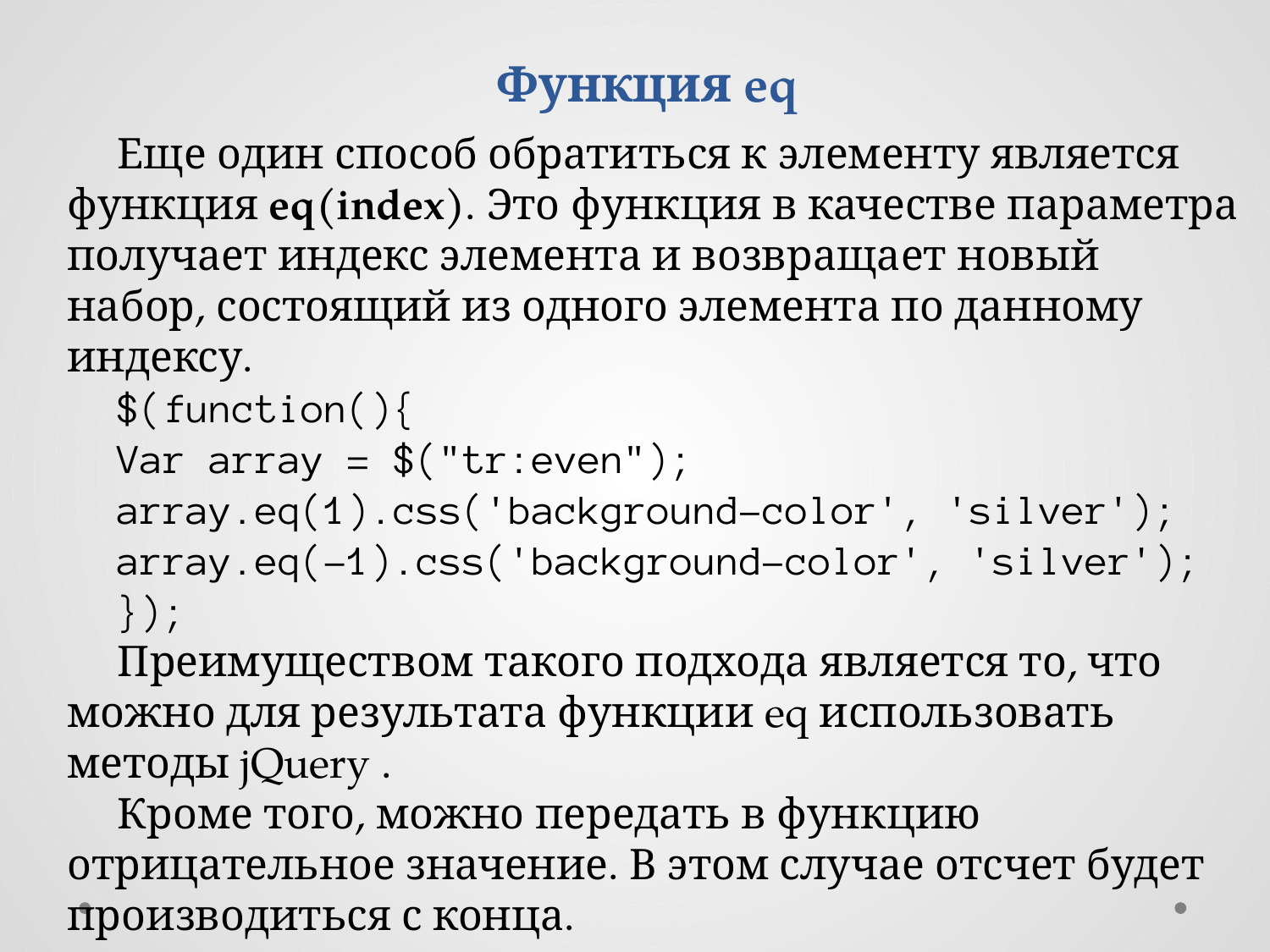

Функция eq
Еще один способ обратиться к элементу является функция eq(index). Это функция в качестве параметра получает индекс элемента и возвращает новый набор, состоящий из одного элемента по данному индексу.
$(function(){
Var array = $("tr:even");
array.eq(1).css('background-color', 'silver');
array.eq(-1).css('background-color', 'silver');
});
Преимуществом такого подхода является то, что можно для результата функции eq использовать методы jQuery .
Кроме того, можно передать в функцию отрицательное значение. В этом случае отсчет будет производиться с конца.